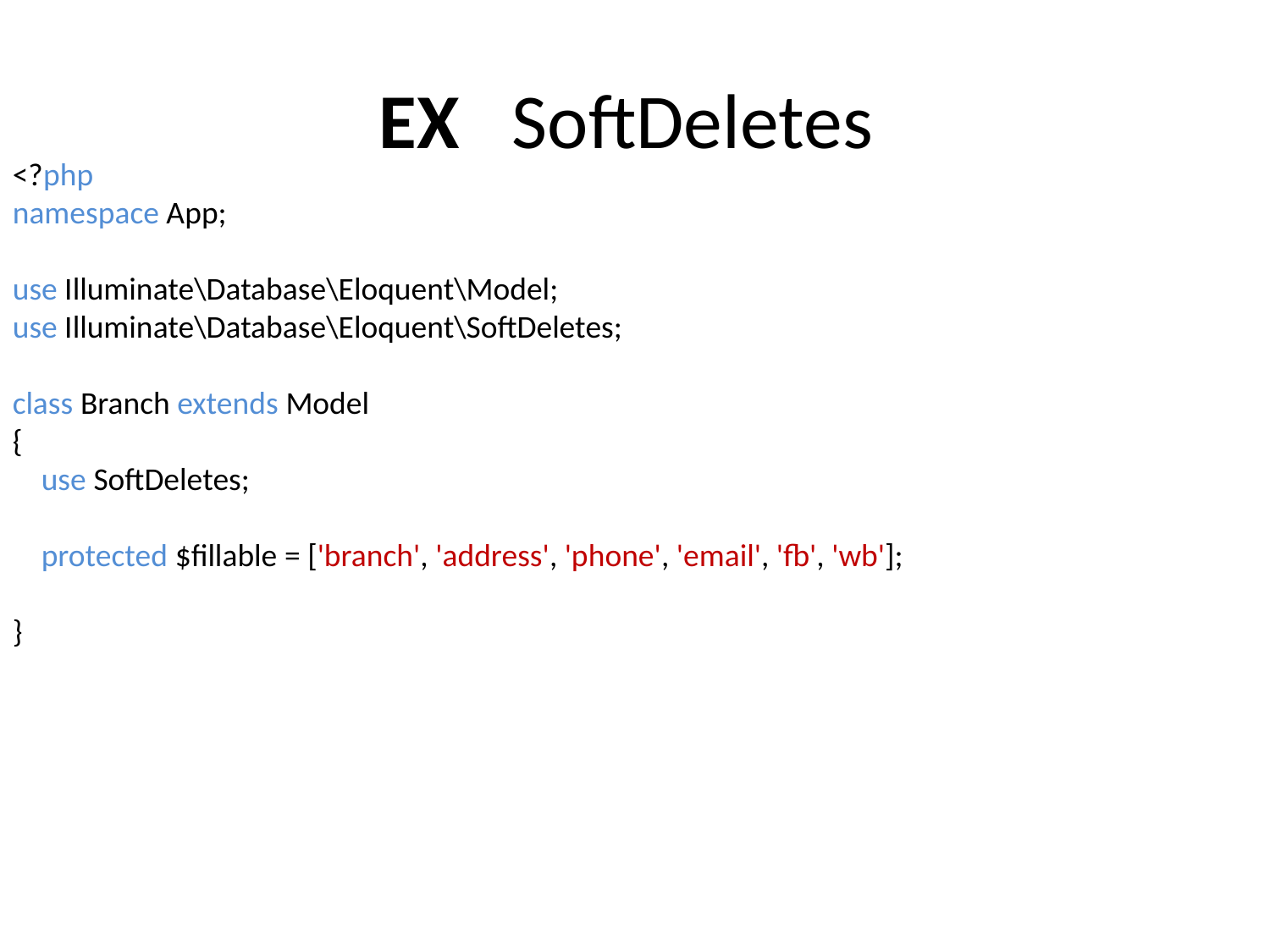

# EX   SoftDeletes
<?php
namespace App;
use Illuminate\Database\Eloquent\Model;
use Illuminate\Database\Eloquent\SoftDeletes;

class Branch extends Model
{
    use SoftDeletes;
    protected $fillable = ['branch', 'address', 'phone', 'email', 'fb', 'wb'];

}